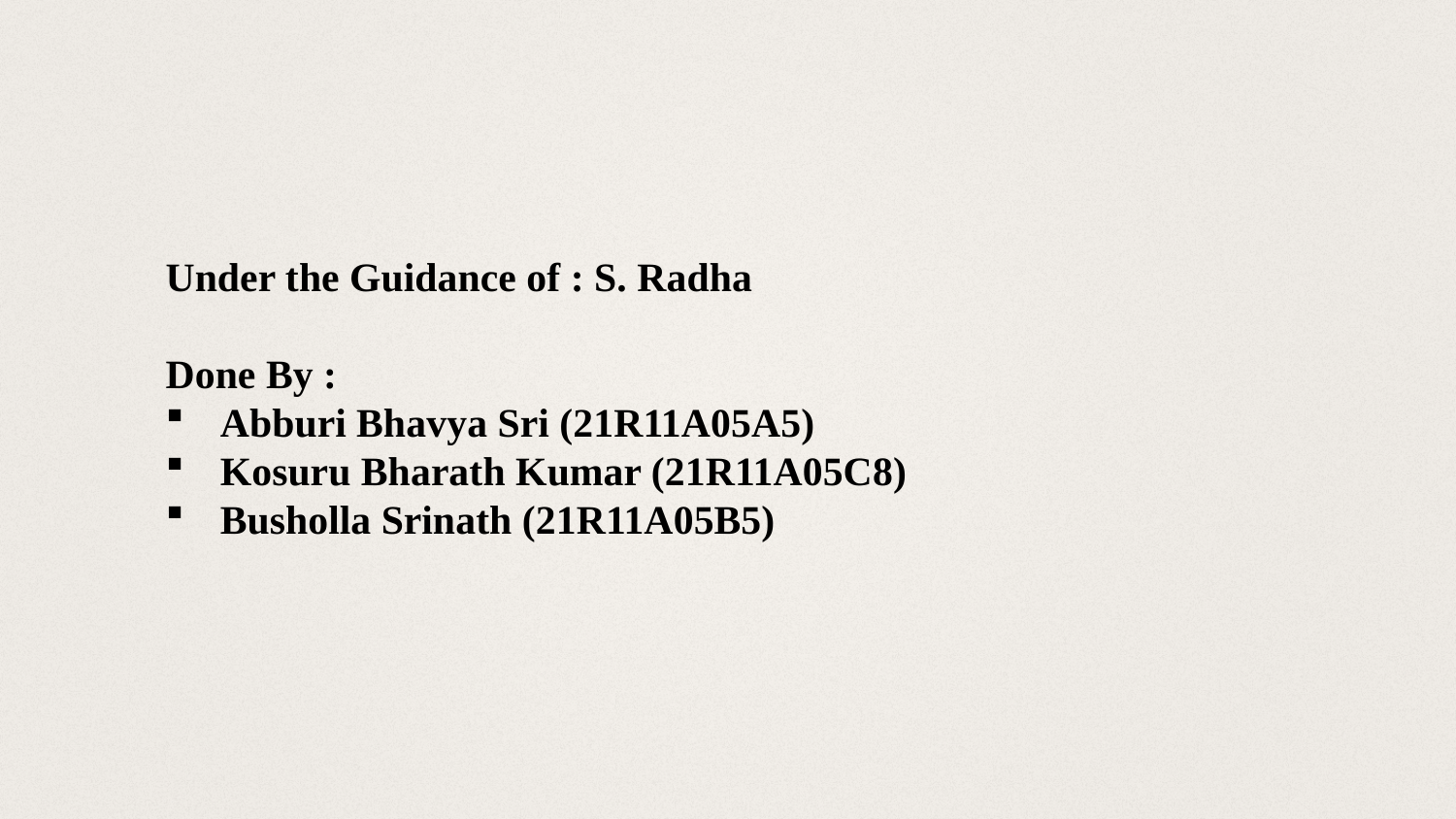

Under the Guidance of : S. Radha

Done By :
Abburi Bhavya Sri (21R11A05A5)
Kosuru Bharath Kumar (21R11A05C8)
Busholla Srinath (21R11A05B5)